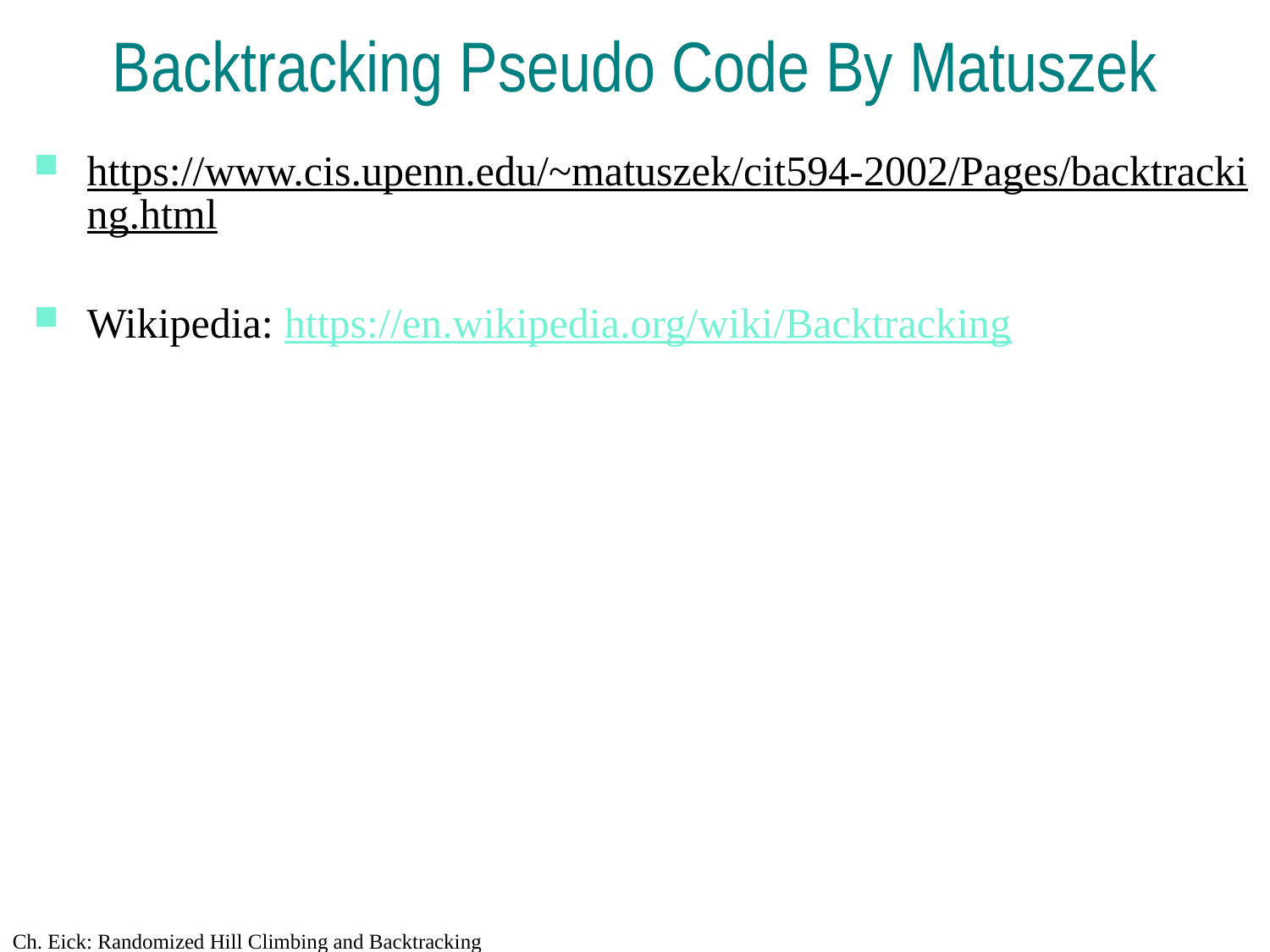

# Backtracking Pseudo Code By Matuszek
https://www.cis.upenn.edu/~matuszek/cit594-2002/Pages/backtracking.html
Wikipedia: https://en.wikipedia.org/wiki/Backtracking